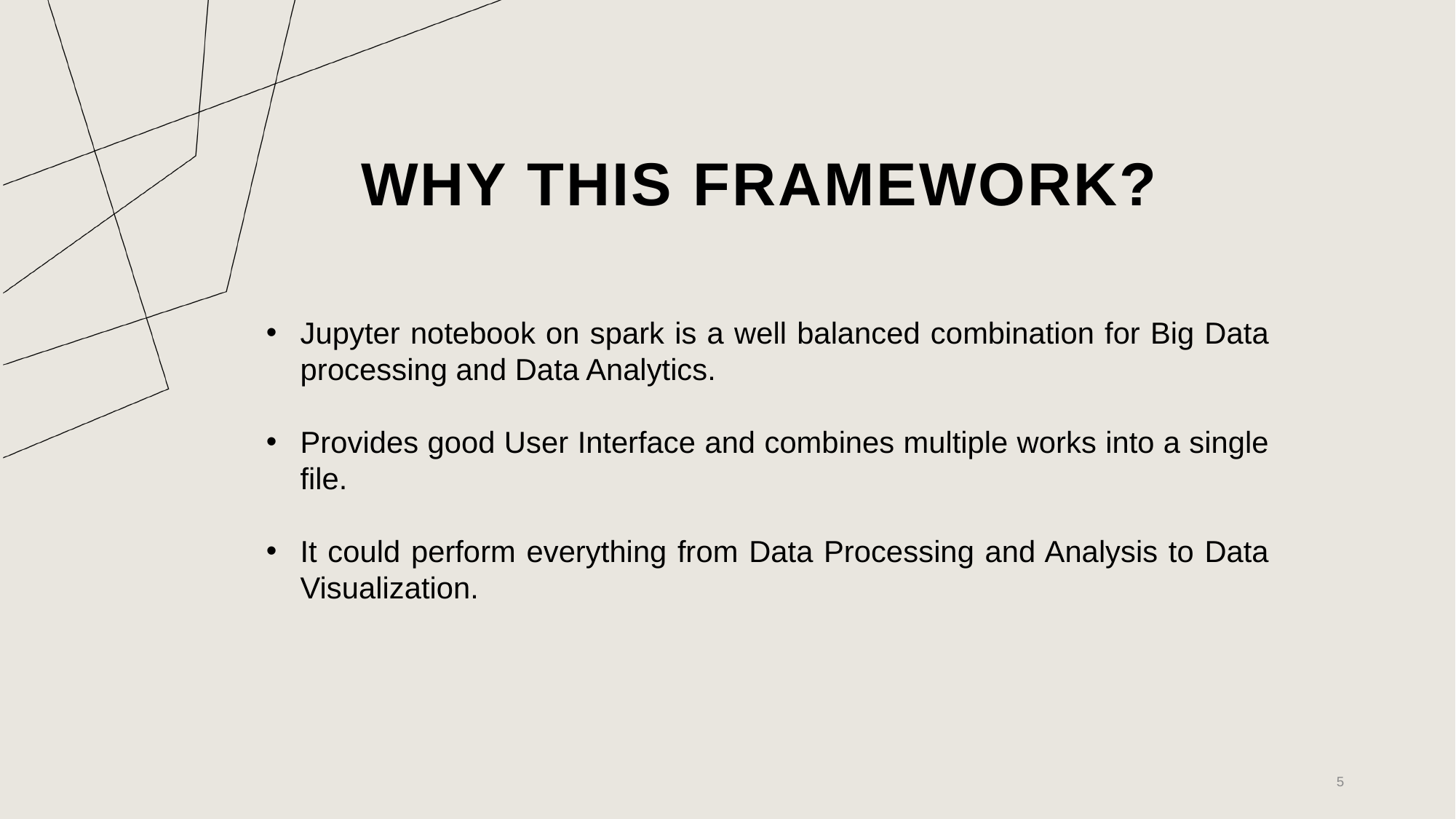

# Why this framework?
Jupyter notebook on spark is a well balanced combination for Big Data processing and Data Analytics.

Provides good User Interface and combines multiple works into a single file.

It could perform everything from Data Processing and Analysis to Data Visualization.
5